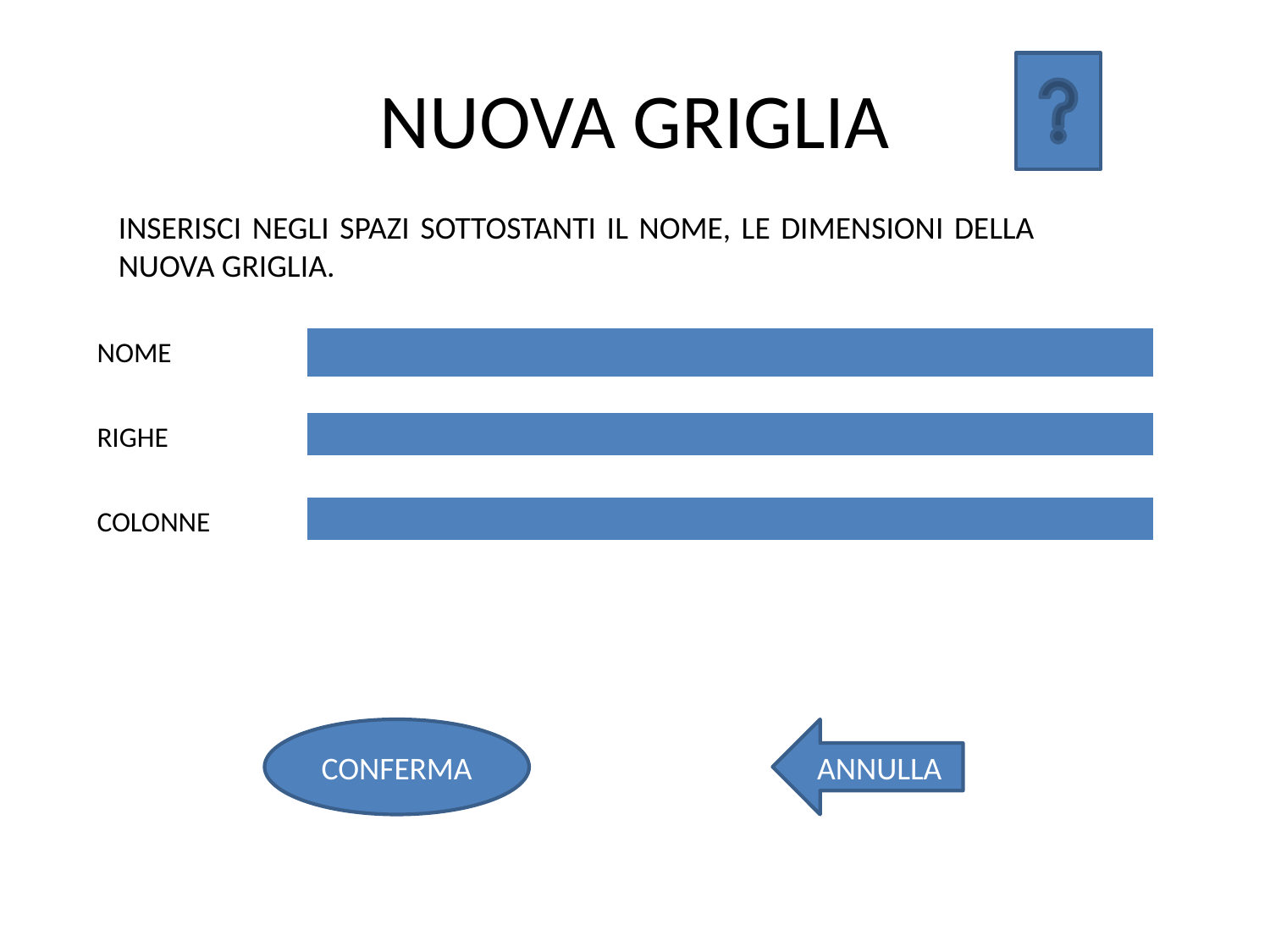

# NUOVA GRIGLIA

INSERISCI NEGLI SPAZI SOTTOSTANTI IL NOME, LE DIMENSIONI DELLA NUOVA GRIGLIA.
NOME
|  |
| --- |
RIGHE
|  |
| --- |
COLONNE
|  |
| --- |
CONFERMA
ANNULLA